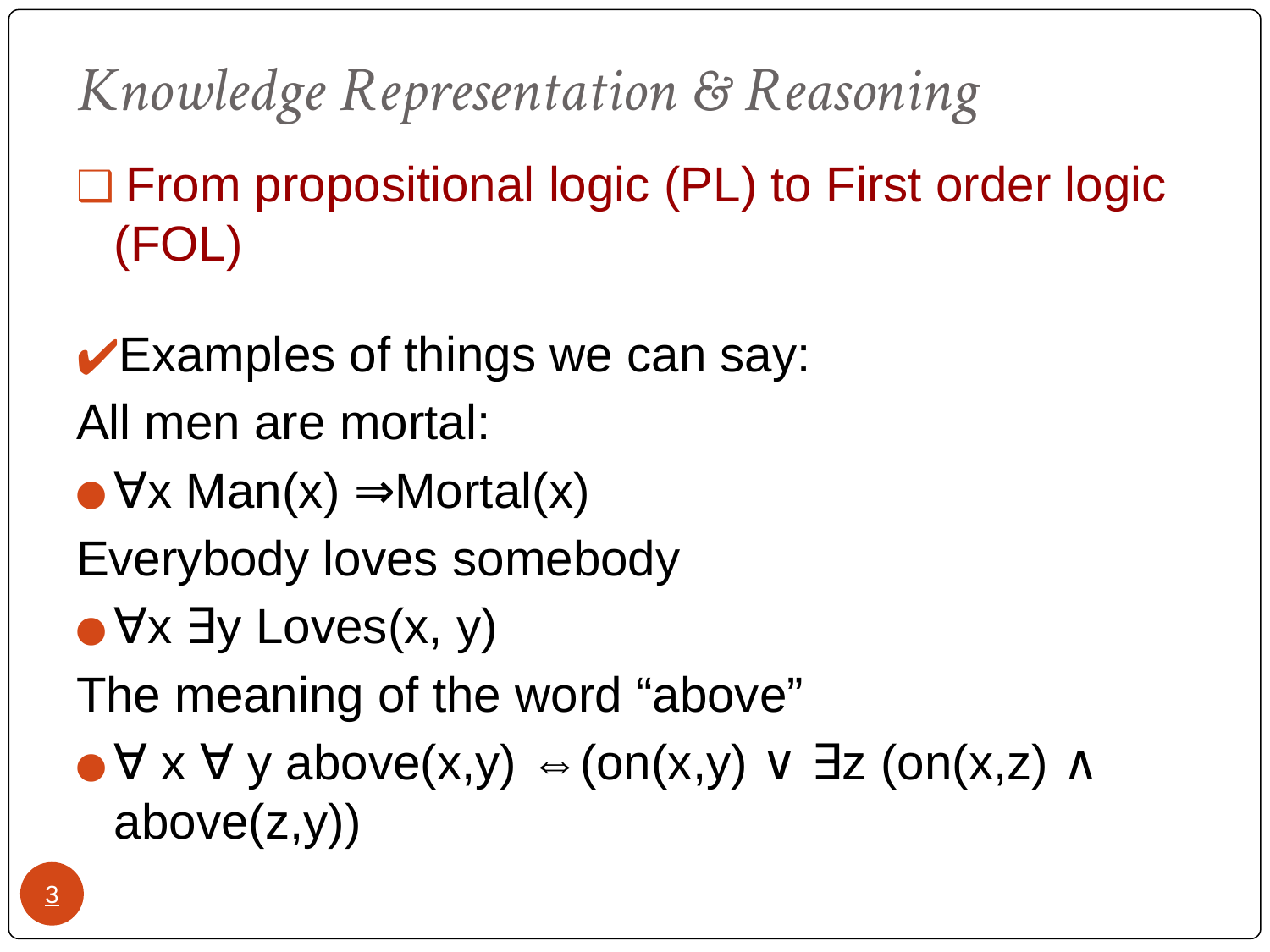

# Knowledge Representation & Reasoning
 From propositional logic (PL) to First order logic (FOL)

Examples of things we can say:
All men are mortal:
∀x Man(x) ⇒Mortal(x)
Everybody loves somebody
∀x ∃y Loves(x, y)
The meaning of the word “above”
∀ x ∀ y above(x,y) ⇔(on(x,y) ∨ ∃z (on(x,z) ∧ above(z,y))

3